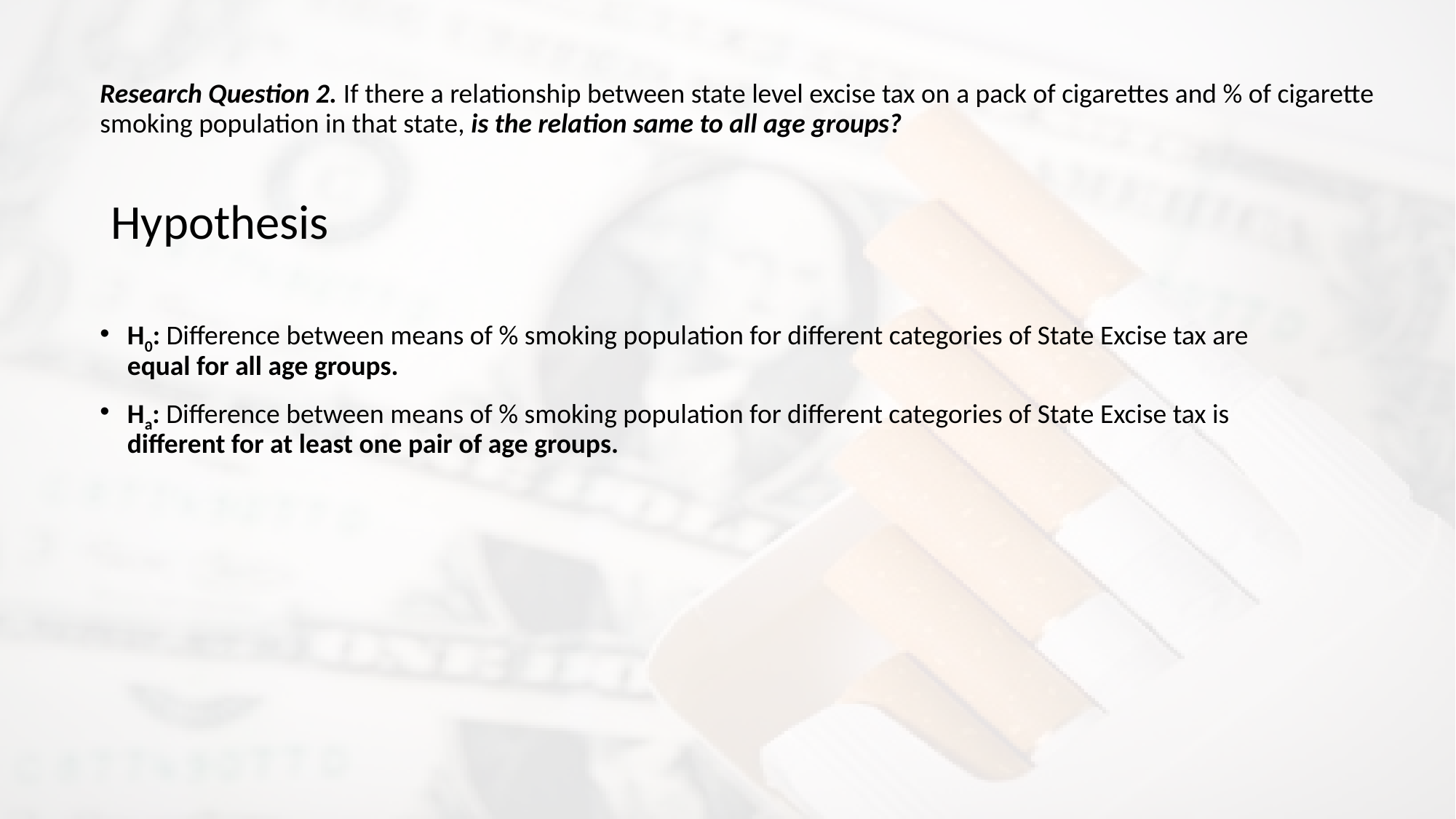

Research Question 2. If there a relationship between state level excise tax on a pack of cigarettes and % of cigarette smoking population in that state, is the relation same to all age groups?

# Hypothesis
H0: Difference between means of % smoking population for different categories of State Excise tax are equal for all age groups.
Ha: Difference between means of % smoking population for different categories of State Excise tax is different for at least one pair of age groups.